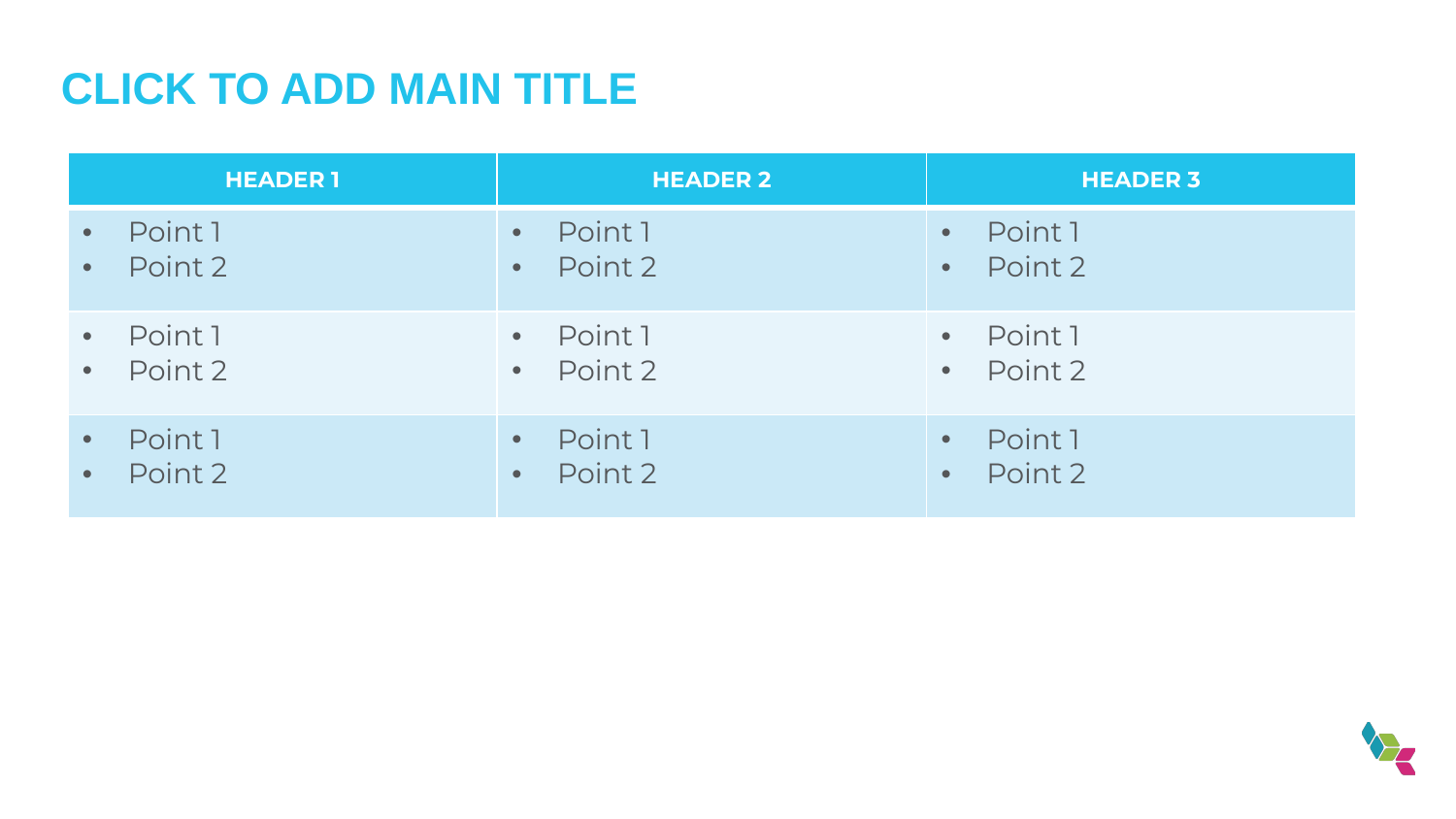

# CLICK TO ADD MAIN TITLE
| HEADER 1 | HEADER 2 | HEADER 3 |
| --- | --- | --- |
| Point 1 Point 2 | Point 1 Point 2 | Point 1 Point 2 |
| Point 1 Point 2 | Point 1 Point 2 | Point 1 Point 2 |
| Point 1 Point 2 | Point 1 Point 2 | Point 1 Point 2 |